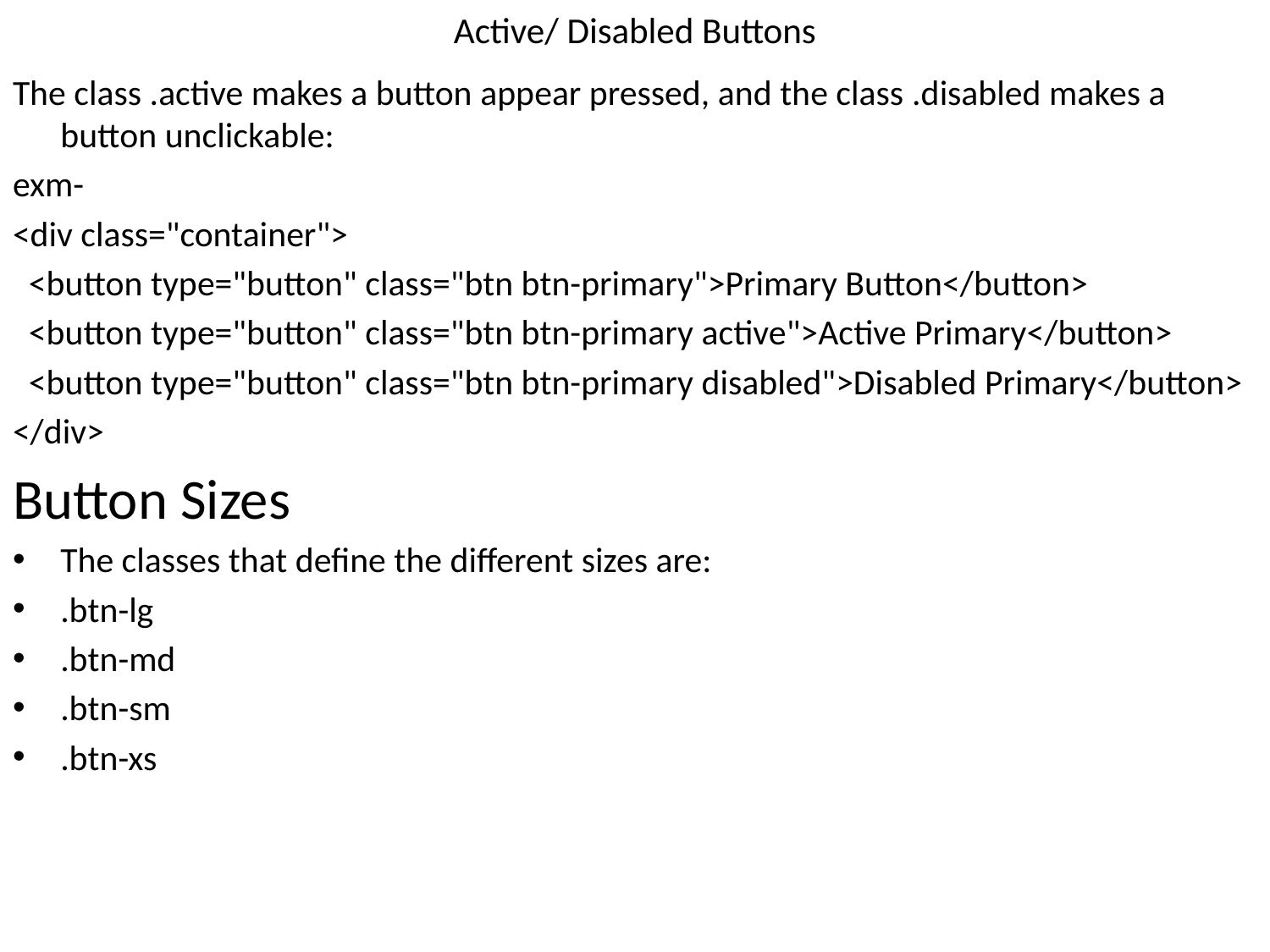

# Active/ Disabled Buttons
The class .active makes a button appear pressed, and the class .disabled makes a button unclickable:
exm-
<div class="container">
  <button type="button" class="btn btn-primary">Primary Button</button>
  <button type="button" class="btn btn-primary active">Active Primary</button>
  <button type="button" class="btn btn-primary disabled">Disabled Primary</button>
</div>
Button Sizes
The classes that define the different sizes are:
.btn-lg
.btn-md
.btn-sm
.btn-xs